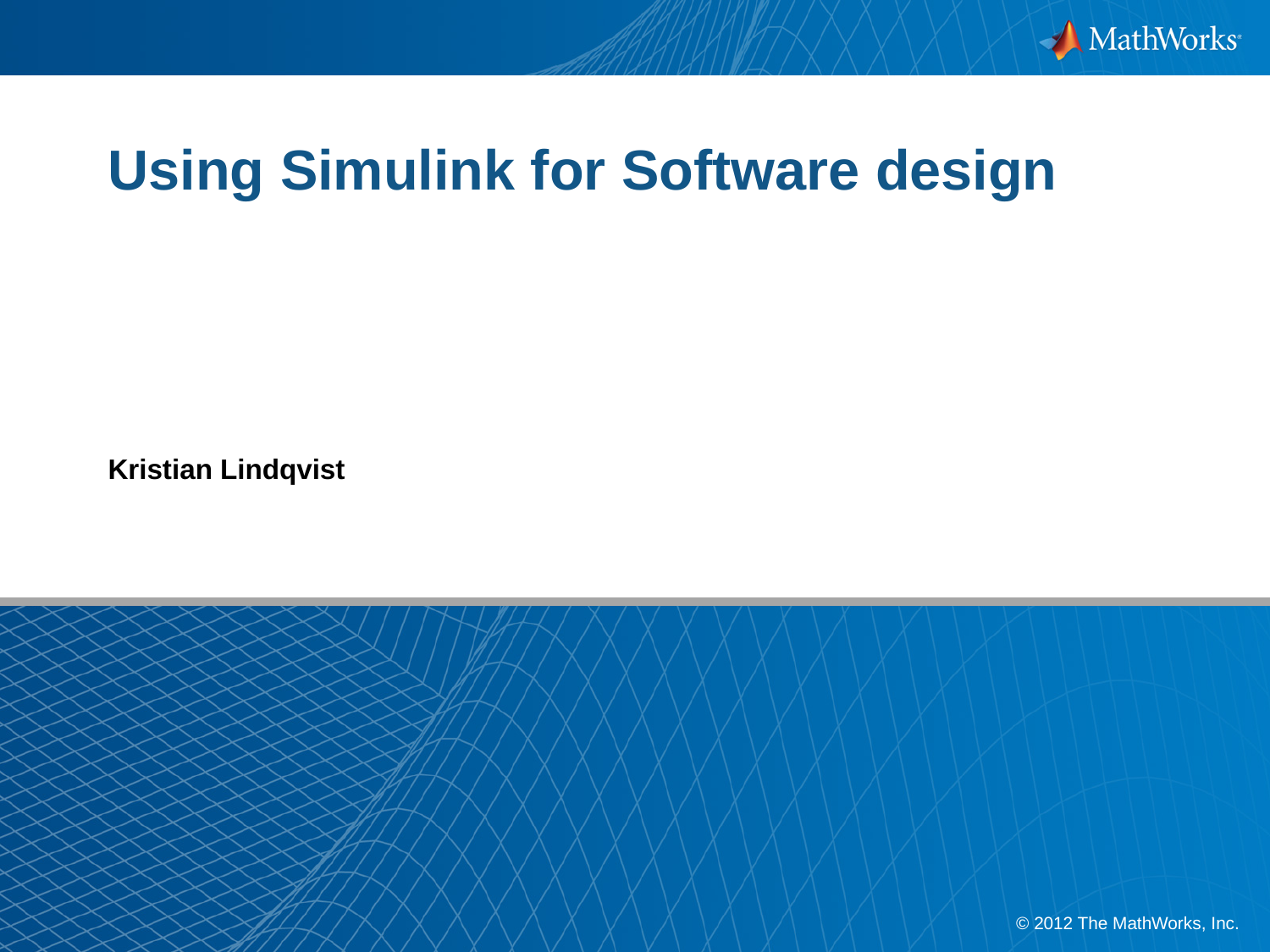

# Using Simulink for Software design
Kristian Lindqvist